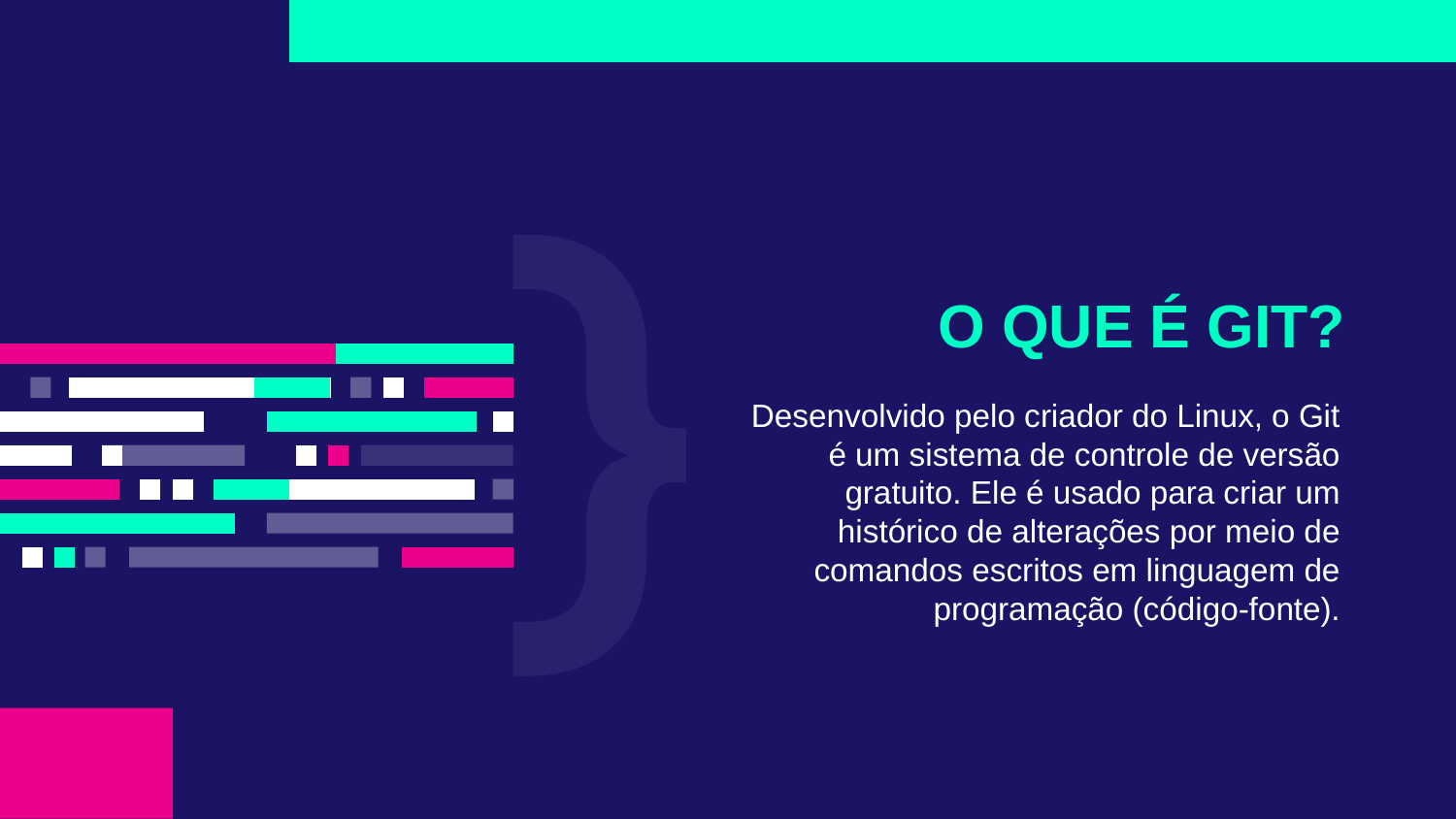

# O QUE É GIT?
Desenvolvido pelo criador do Linux, o Git é um sistema de controle de versão gratuito. Ele é usado para criar um histórico de alterações por meio de comandos escritos em linguagem de programação (código-fonte).